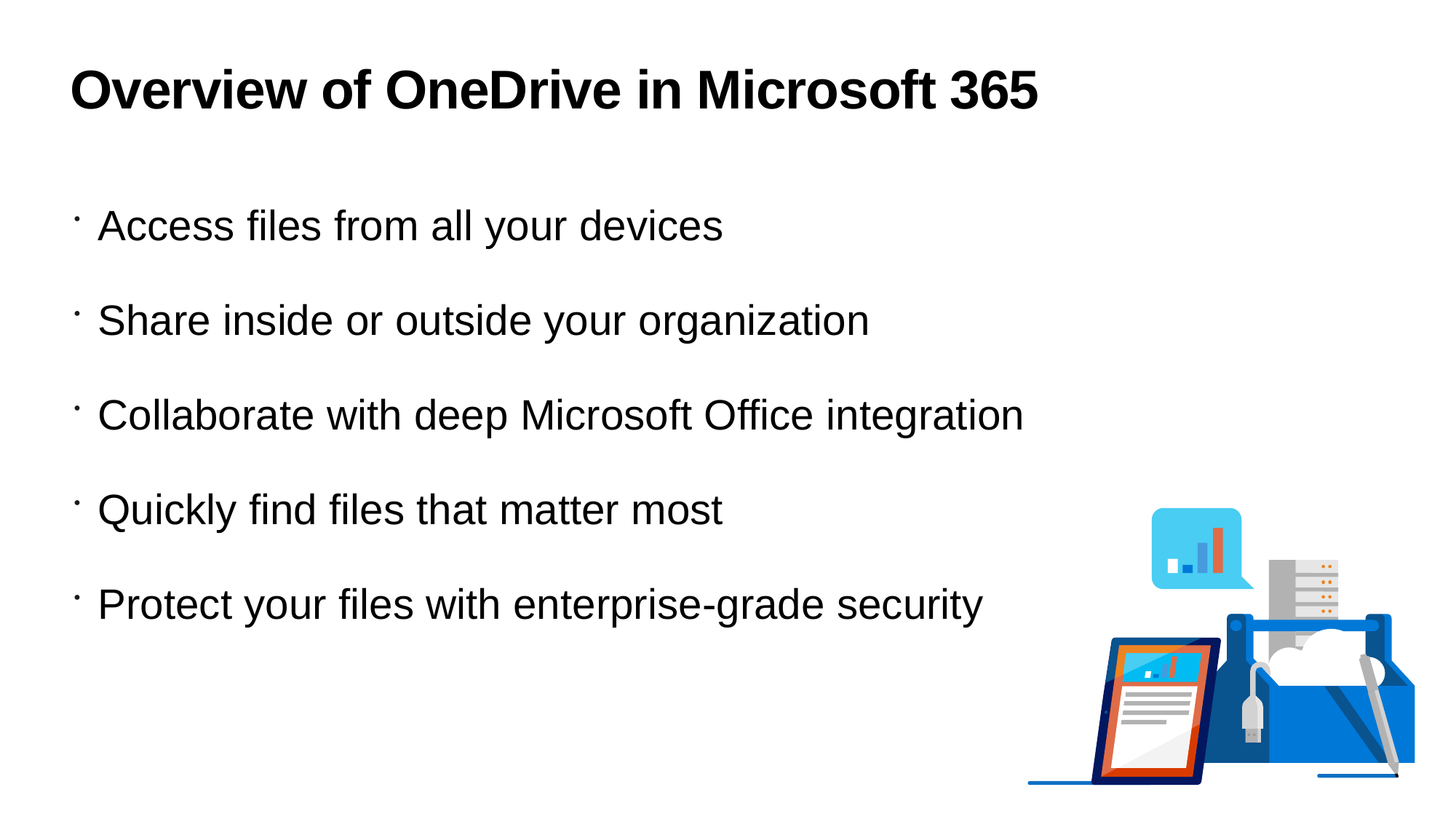

# Overview of OneDrive in Microsoft 365
Access files from all your devices
Share inside or outside your organization
Collaborate with deep Microsoft Office integration
Quickly find files that matter most
Protect your files with enterprise-grade security